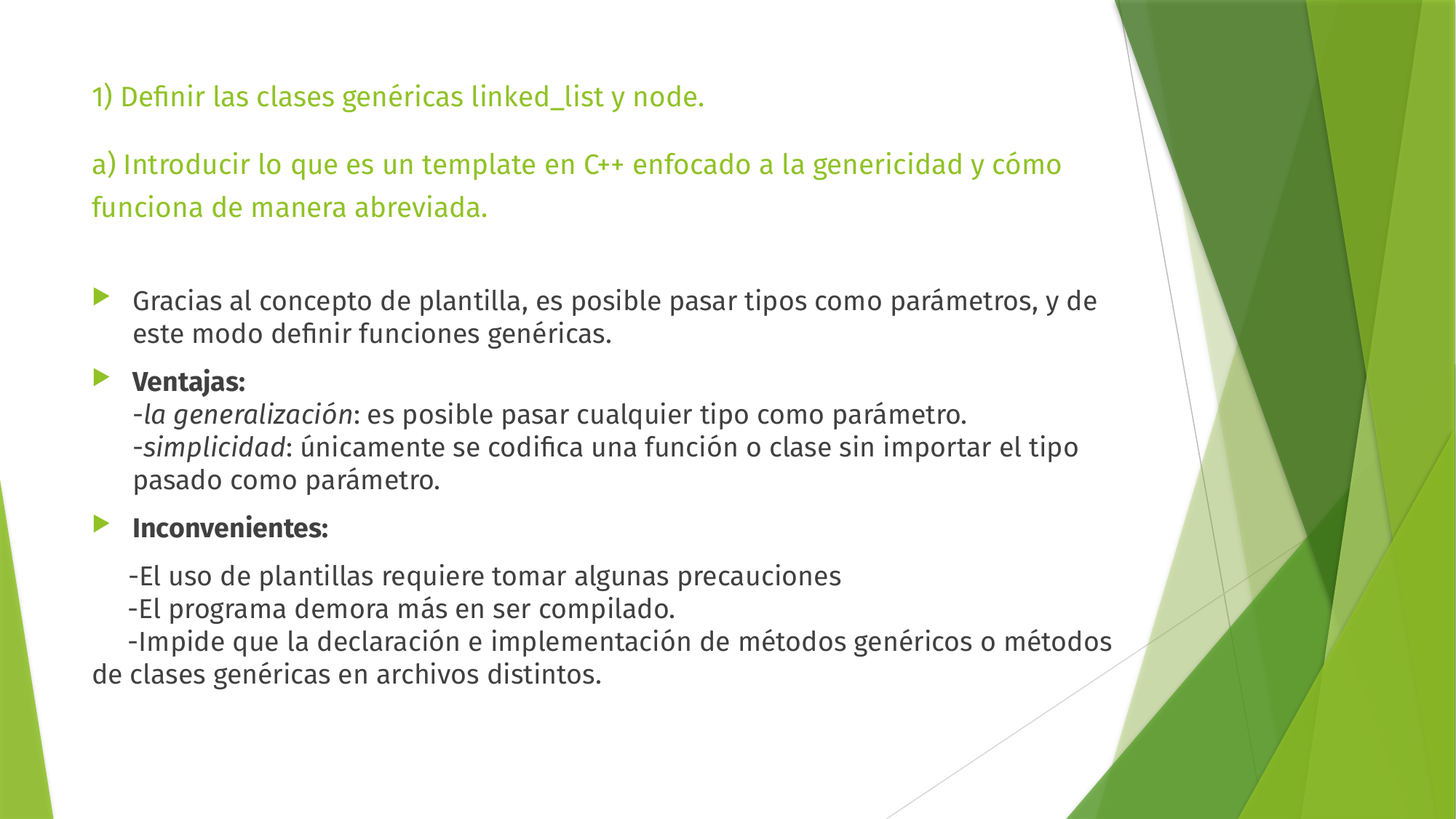

# 1) Deﬁnir las clases genéricas linked_list y node. a) Introducir lo que es un template en C++ enfocado a la genericidad y cómo funciona de manera abreviada.
Gracias al concepto de plantilla, es posible pasar tipos como parámetros, y de este modo definir funciones genéricas.
Ventajas:
-la generalización: es posible pasar cualquier tipo como parámetro.
-simplicidad: únicamente se codifica una función o clase sin importar el tipo pasado como parámetro.
Inconvenientes:
     -El uso de plantillas requiere tomar algunas precauciones
     -El programa demora más en ser compilado.
     -Impide que la declaración e implementación de métodos genéricos o métodos de clases genéricas en archivos distintos.